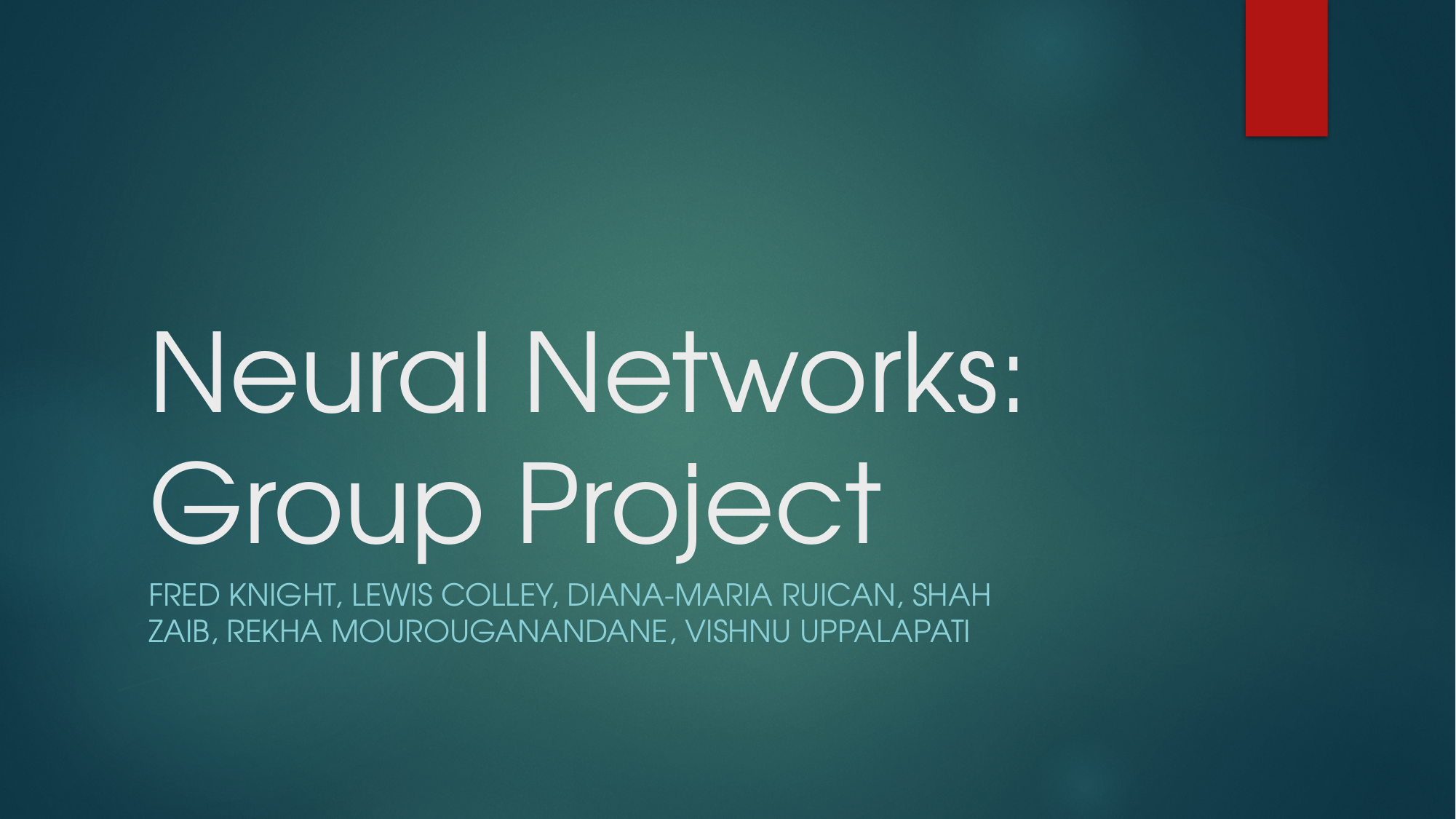

# Neural Networks: Group Project
Fred Knight, Lewis colley, Diana-Maria Ruican, Shah Zaib, Rekha Mourouganandane, Vishnu Uppalapati